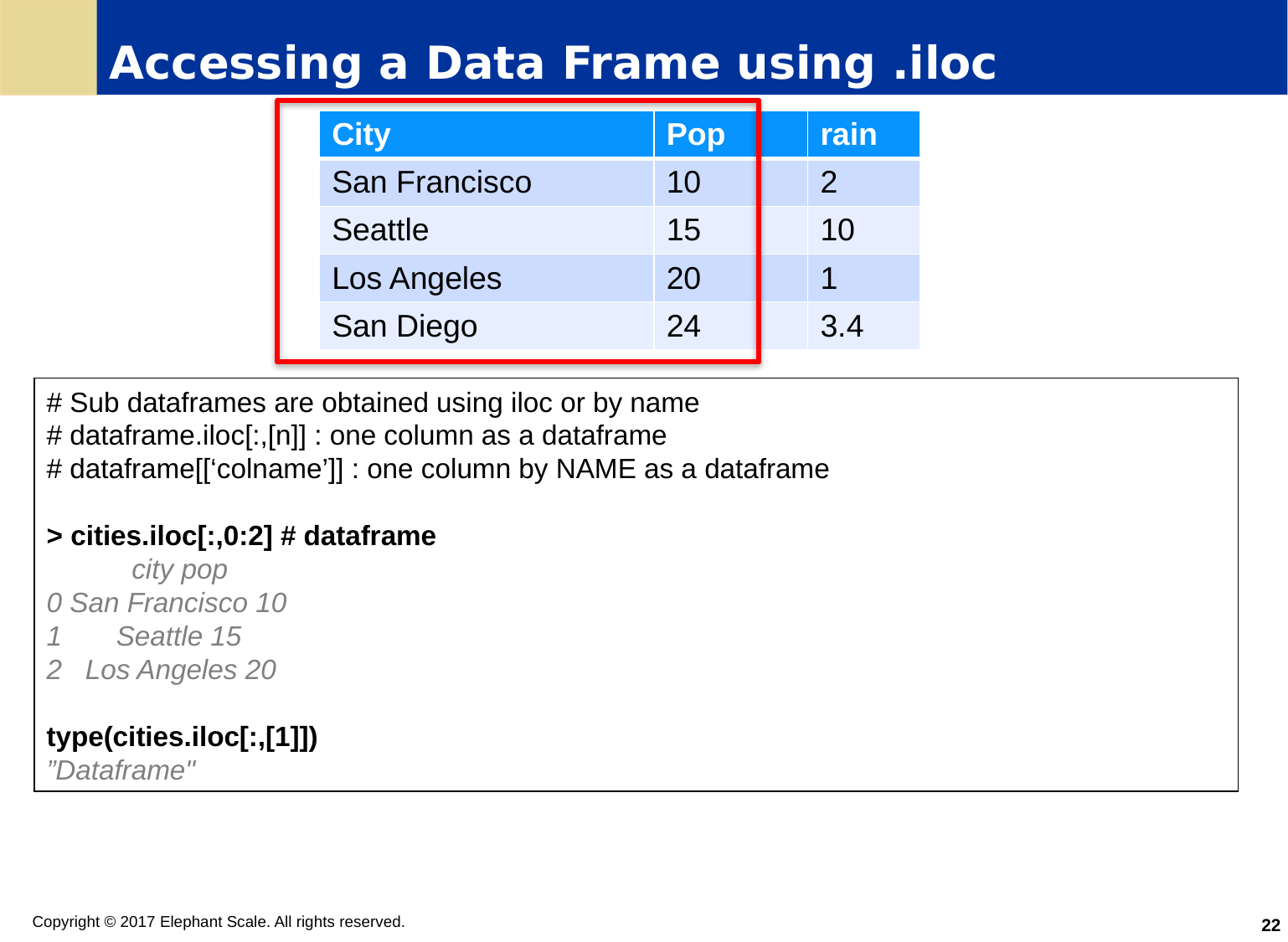

# Accessing a Data Frame using .iloc

| City | Pop | rain |
| --- | --- | --- |
| San Francisco | 10 | 2 |
| Seattle | 15 | 10 |
| Los Angeles | 20 | 1 |
| San Diego | 24 | 3.4 |
# Sub dataframes are obtained using iloc or by name
# dataframe.iloc[:,[n]] : one column as a dataframe
# dataframe[[‘colname’]] : one column by NAME as a dataframe

> cities.iloc[:,0:2] # dataframe
           city pop
0 San Francisco 10
1       Seattle 15
2   Los Angeles 20

type(cities.iloc[:,[1]])
”Dataframe"
22
Copyright © 2017 Elephant Scale. All rights reserved.